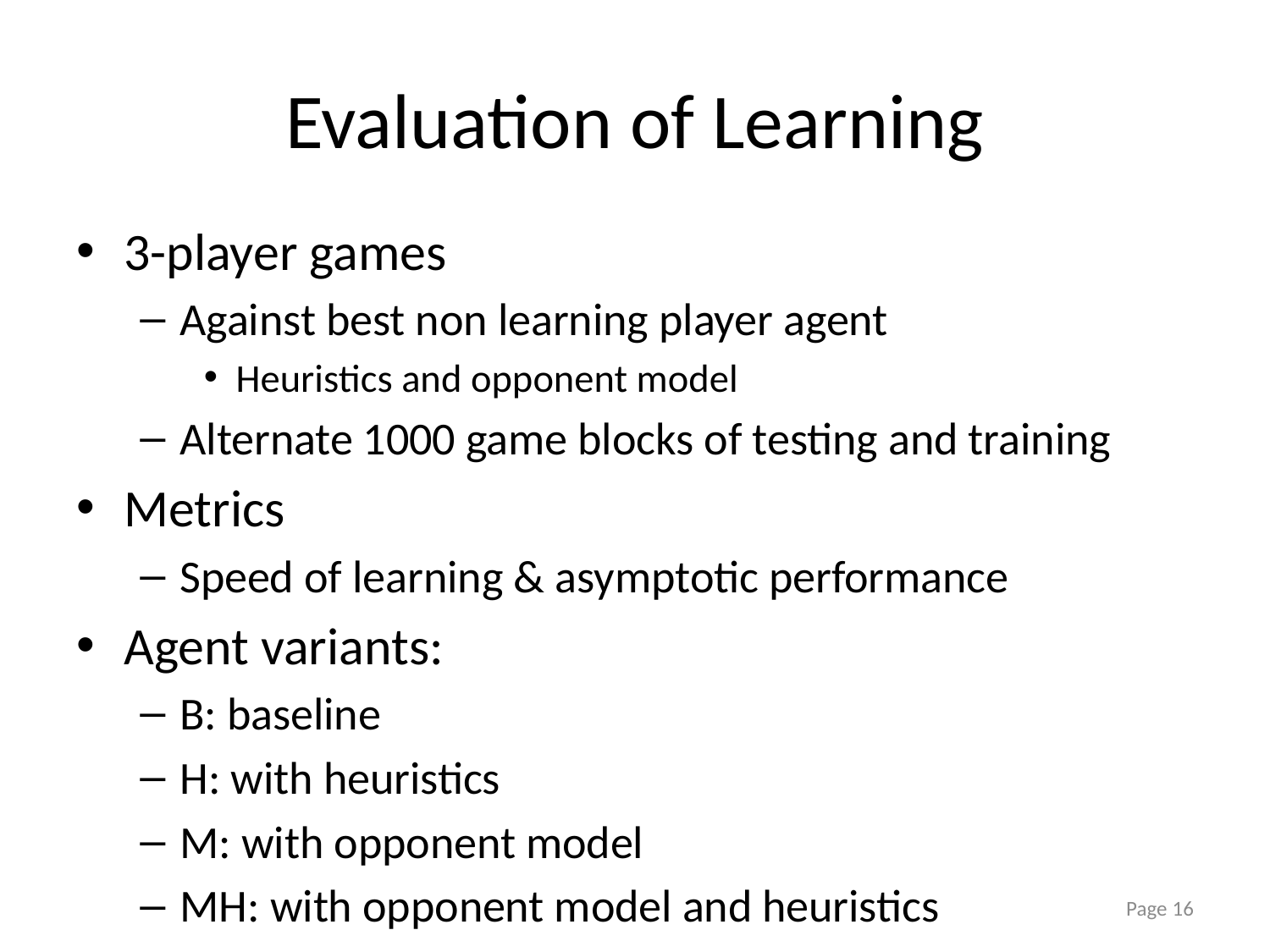

# Evaluation of Learning
3-player games
Against best non learning player agent
Heuristics and opponent model
Alternate 1000 game blocks of testing and training
Metrics
Speed of learning & asymptotic performance
Agent variants:
B: baseline
H: with heuristics
M: with opponent model
MH: with opponent model and heuristics
Page 16